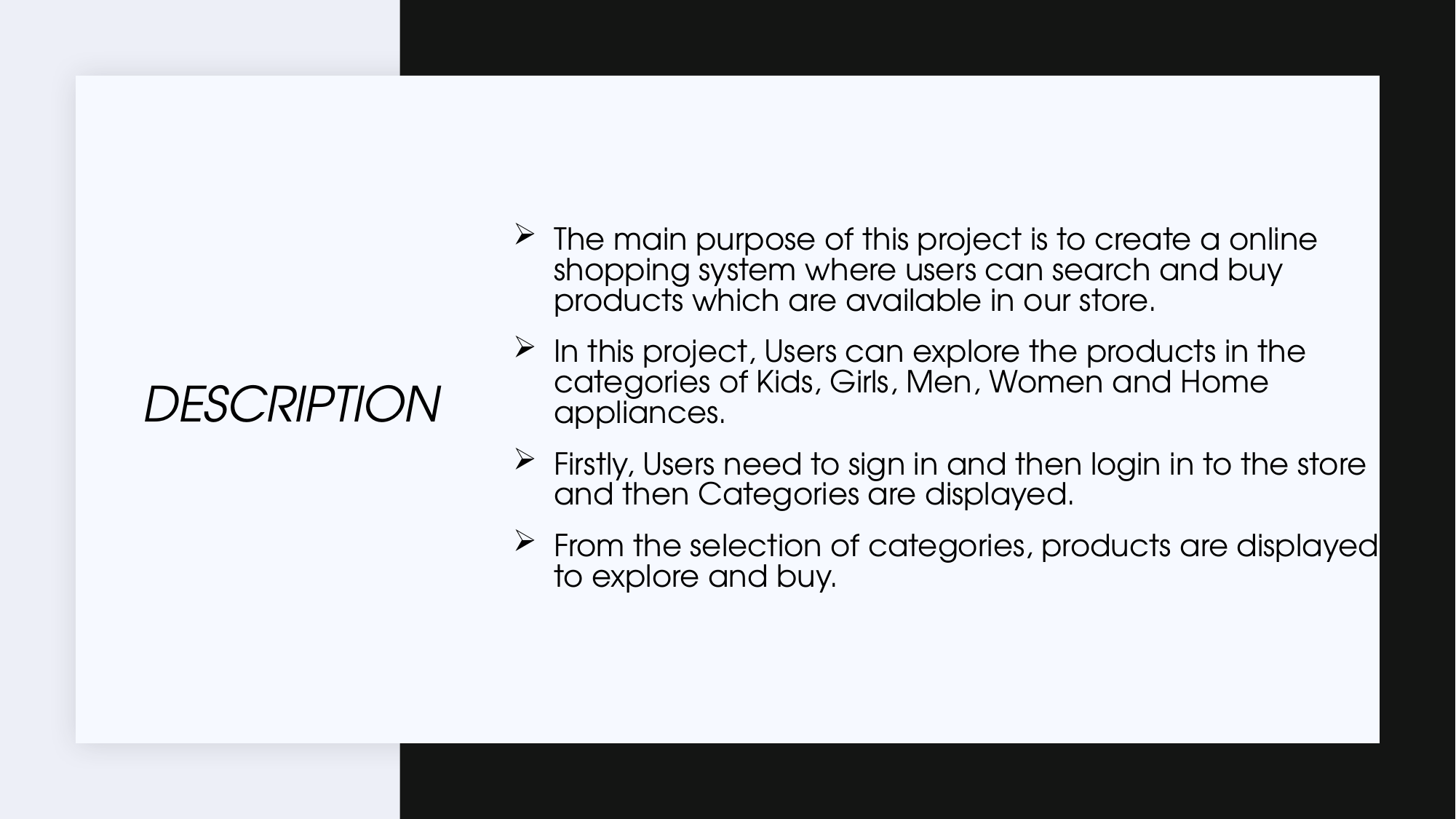

The main purpose of this project is to create a online shopping system where users can search and buy products which are available in our store.
In this project, Users can explore the products in the categories of Kids, Girls, Men, Women and Home appliances.
Firstly, Users need to sign in and then login in to the store and then Categories are displayed.
From the selection of categories, products are displayed to explore and buy.
# Description